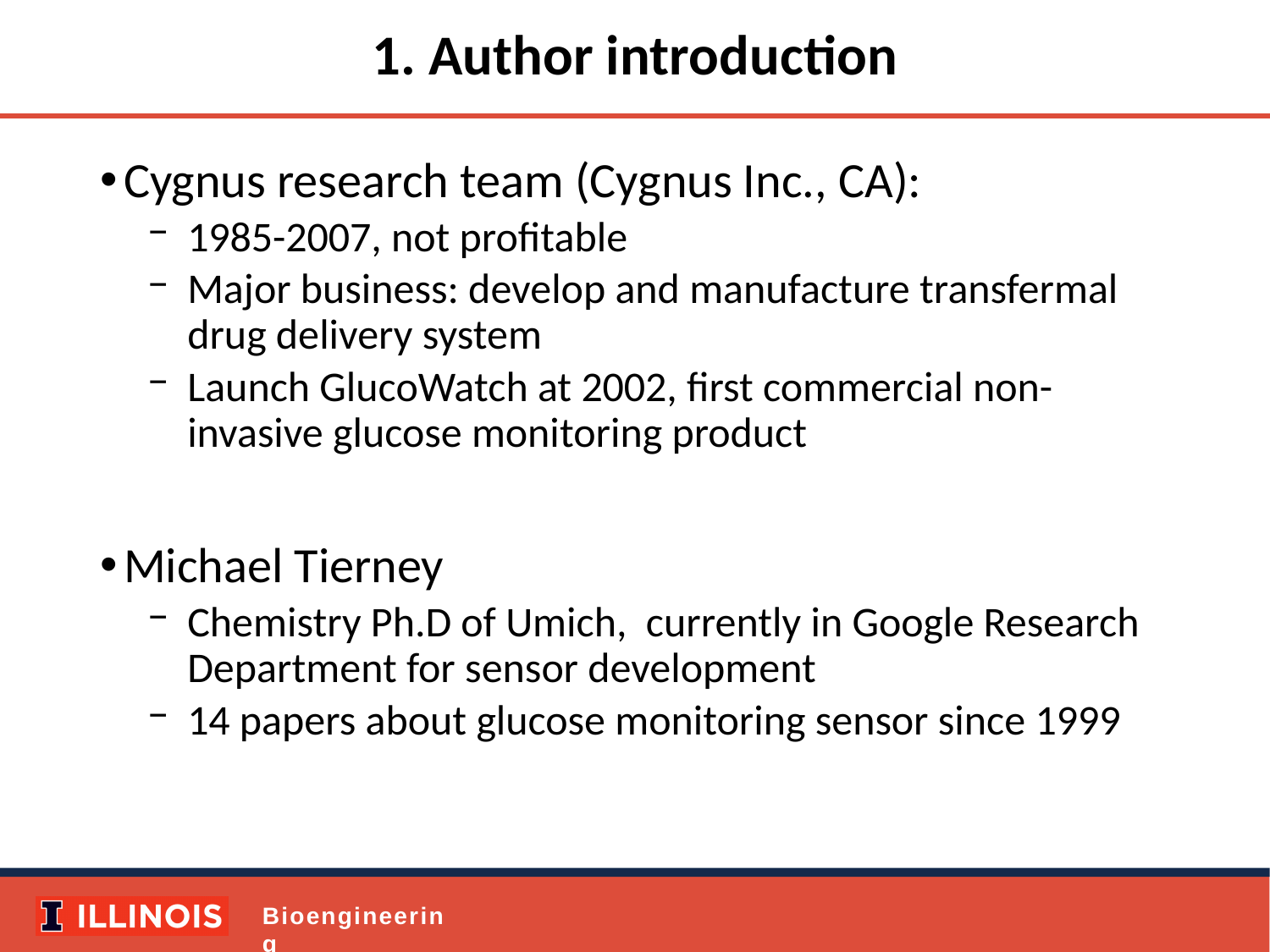

# 1. Author introduction
Cygnus research team (Cygnus Inc., CA):
1985-2007, not profitable
Major business: develop and manufacture transfermal drug delivery system
Launch GlucoWatch at 2002, first commercial non-invasive glucose monitoring product

Michael Tierney
Chemistry Ph.D of Umich,  currently in Google Research Department for sensor development
14 papers about glucose monitoring sensor since 1999

3